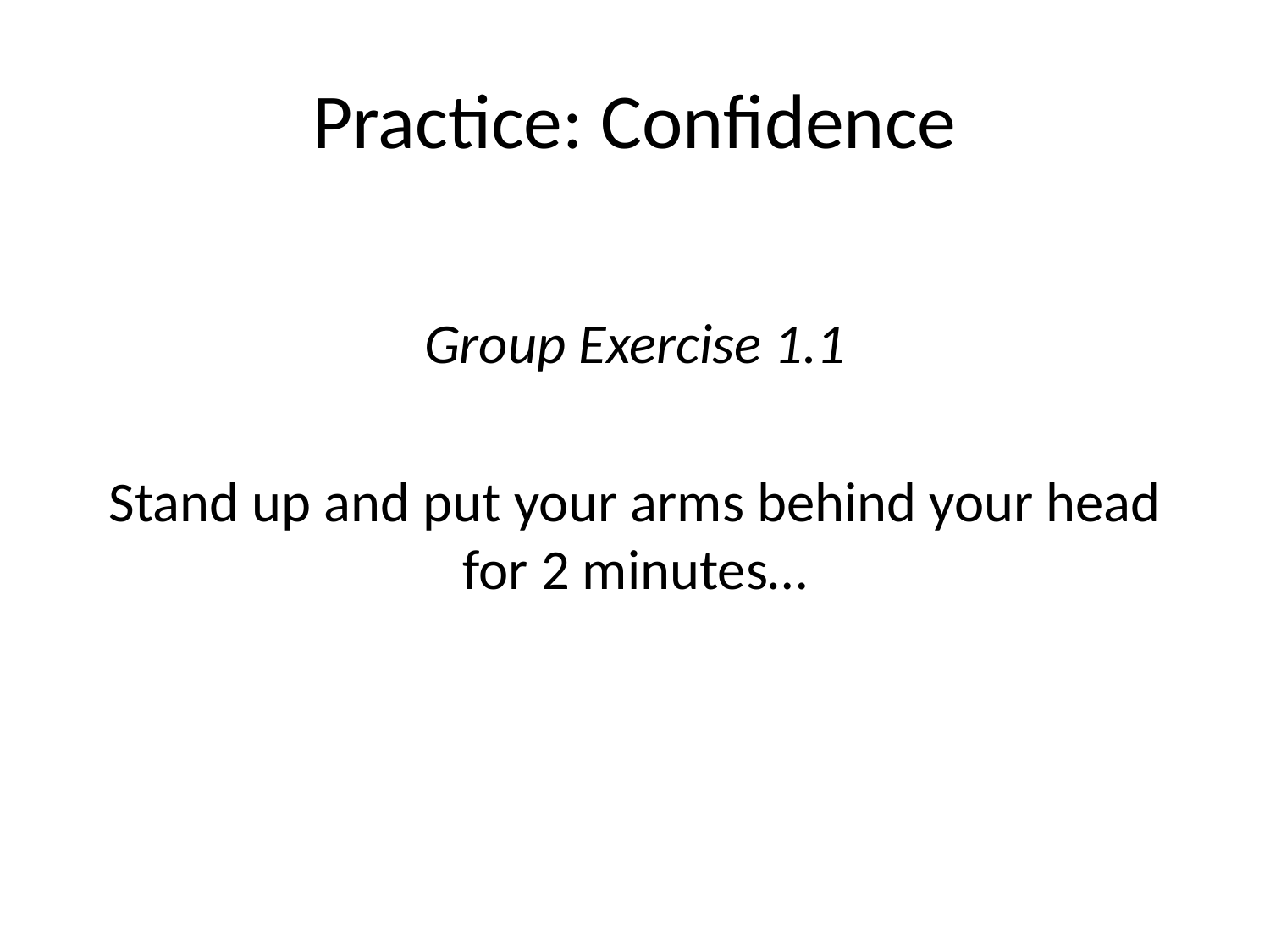

# Practice: Confidence

Group Exercise 1.1

Stand up and put your arms behind your head for 2 minutes…